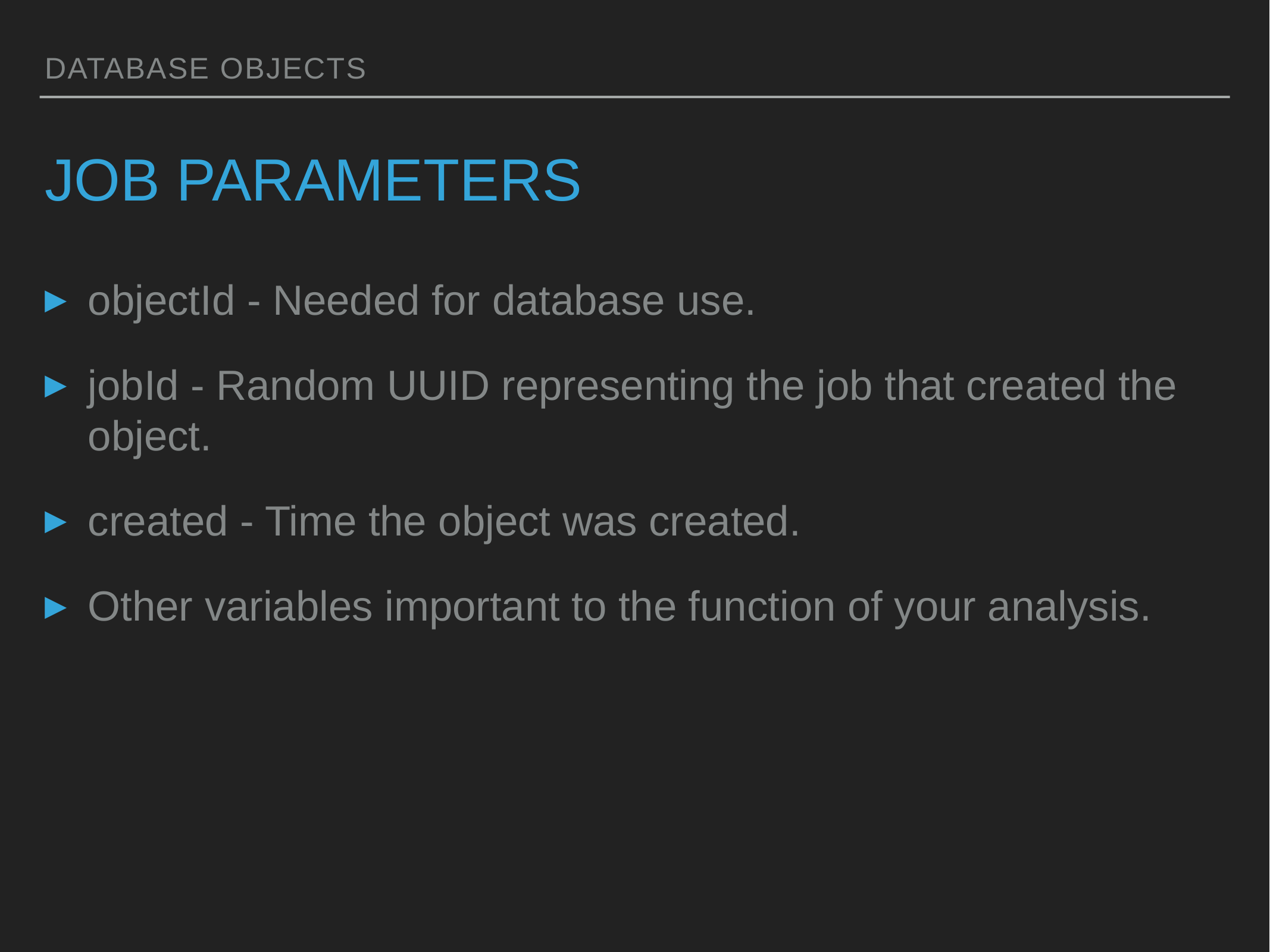

Database Objects
# Job Parameters
objectId - Needed for database use.
jobId - Random UUID representing the job that created the object.
created - Time the object was created.
Other variables important to the function of your analysis.